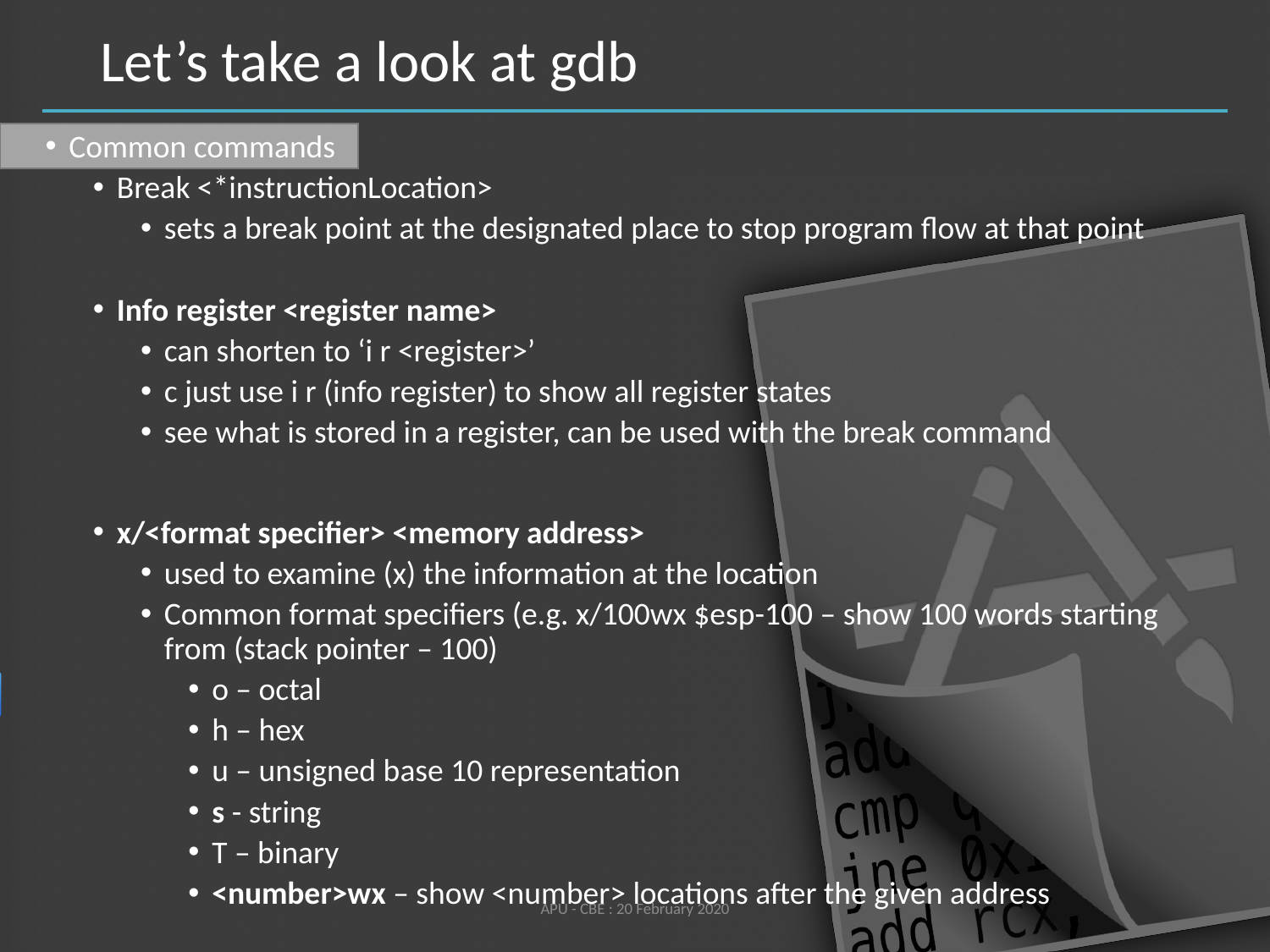

# Let’s take a look at gdb

Common commands
Break <*instructionLocation>
sets a break point at the designated place to stop program flow at that point

Info register <register name>
can shorten to ‘i r <register>’
c just use i r (info register) to show all register states
see what is stored in a register, can be used with the break command

x/<format specifier> <memory address>
used to examine (x) the information at the location
Common format specifiers (e.g. x/100wx $esp-100 – show 100 words starting from (stack pointer – 100)
o – octal
h – hex
u – unsigned base 10 representation
s - string
T – binary
<number>wx – show <number> locations after the given address
APU - CBE : 20 February 2020